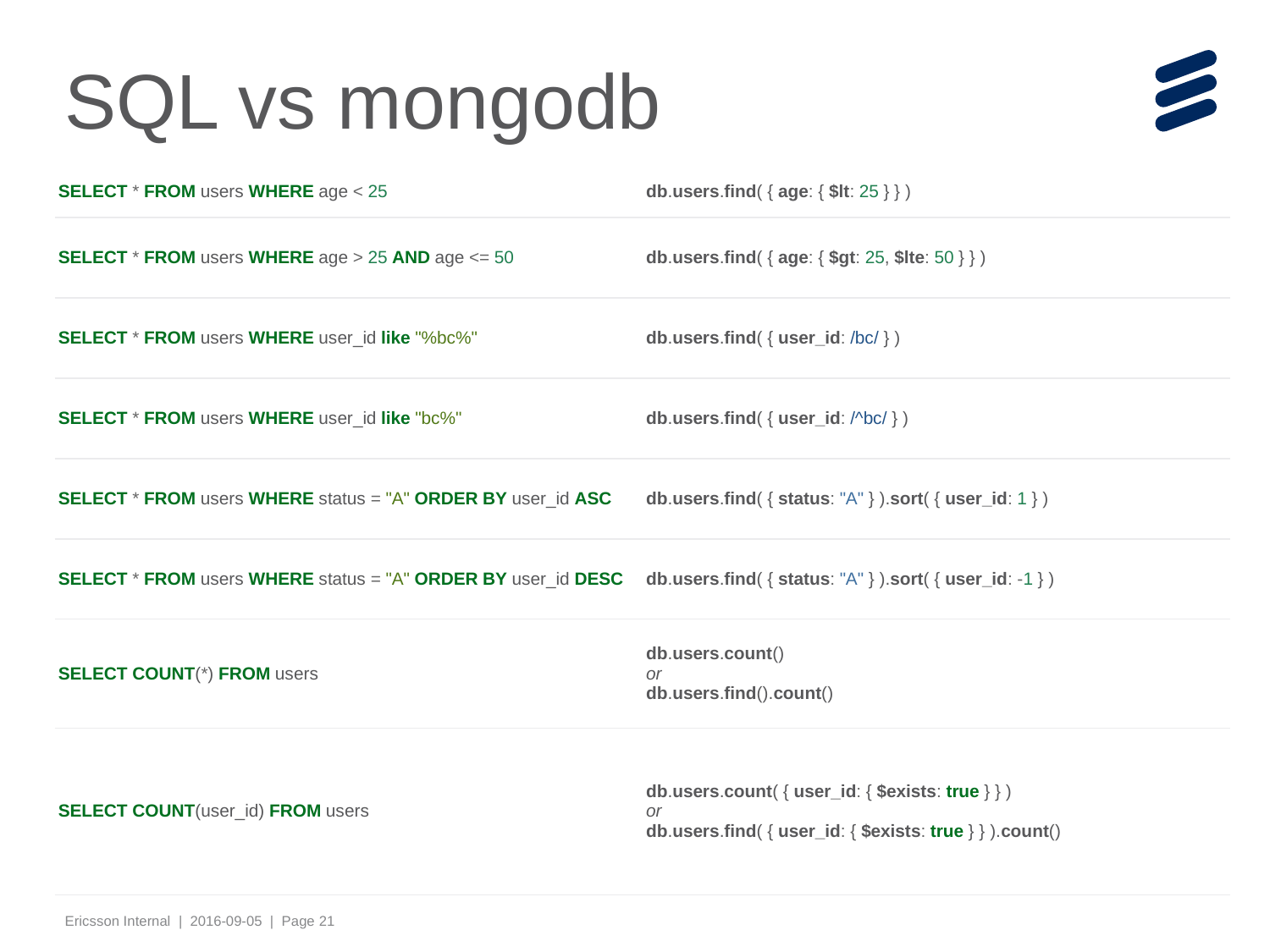

# SQL vs mongodb
| SELECT \* FROM users WHERE age < 25 | db.users.find( { age: { $lt: 25 } } ) |
| --- | --- |
| SELECT \* FROM users WHERE age > 25 AND age <= 50 | db.users.find( { age: { $gt: 25, $lte: 50 } } ) |
| SELECT \* FROM users WHERE user\_id like "%bc%" | db.users.find( { user\_id: /bc/ } ) |
| SELECT \* FROM users WHERE user\_id like "bc%" | db.users.find( { user\_id: /^bc/ } ) |
| SELECT \* FROM users WHERE status = "A" ORDER BY user\_id ASC | db.users.find( { status: "A" } ).sort( { user\_id: 1 } ) |
| SELECT \* FROM users WHERE status = "A" ORDER BY user\_id DESC | db.users.find( { status: "A" } ).sort( { user\_id: -1 } ) |
| SELECT COUNT(\*) FROM users | db.users.count() or db.users.find().count() |
| SELECT COUNT(user\_id) FROM users | db.users.count( { user\_id: { $exists: true } } ) or db.users.find( { user\_id: { $exists: true } } ).count() |